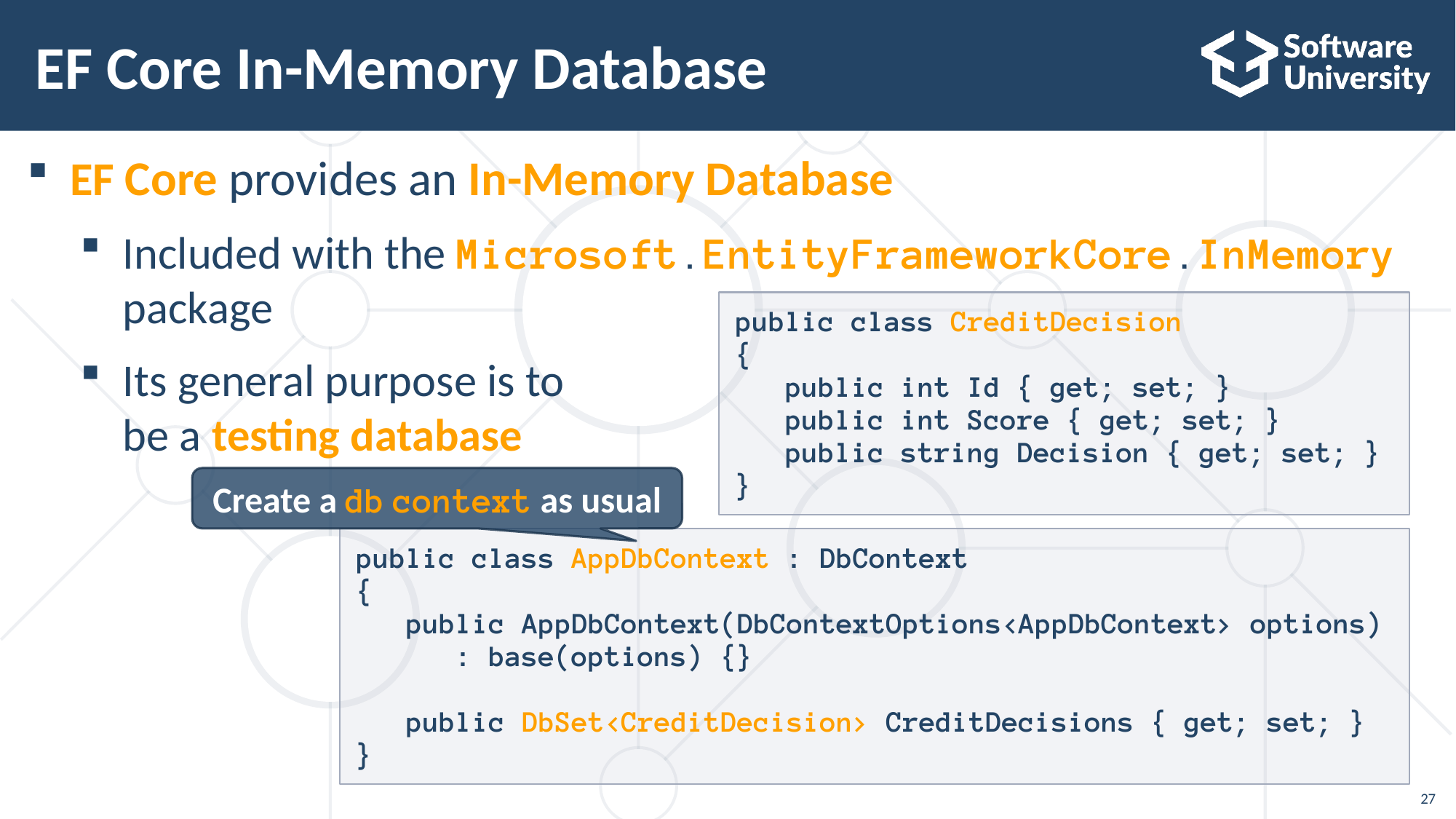

# EF Core In-Memory Database
EF Core provides an In-Memory Database
Included with the Microsoft.EntityFrameworkCore.InMemory package
Its general purpose is to
be a testing database

public class CreditDecision
{
   public int Id { get; set; }
   public int Score { get; set; }
   public string Decision { get; set; }
}
Create a db context as usual
public class AppDbContext : DbContext
{
   public AppDbContext(DbContextOptions<AppDbContext> options)
      : base(options) {}

   public DbSet<CreditDecision> CreditDecisions { get; set; }
}
27